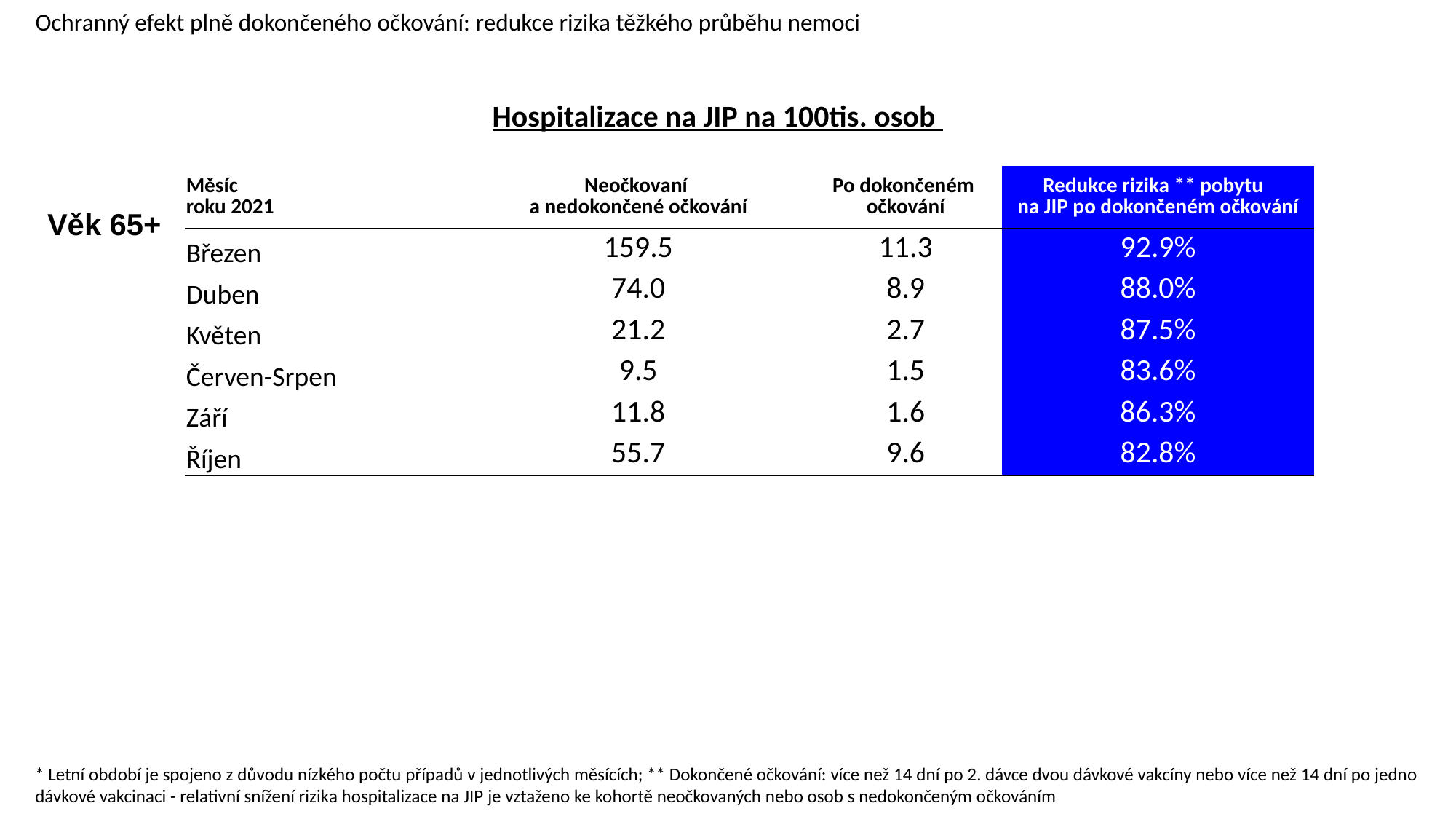

Ochranný efekt plně dokončeného očkování: redukce rizika těžkého průběhu nemoci
Hospitalizace na JIP na 100tis. osob
|  |  |  |  |
| --- | --- | --- | --- |
| Měsíc roku 2021 | Neočkovaní a nedokončené očkování | Po dokončeném očkování | Redukce rizika \*\* pobytu na JIP po dokončeném očkování |
| Březen | 159.5 | 11.3 | 92.9% |
| Duben | 74.0 | 8.9 | 88.0% |
| Květen | 21.2 | 2.7 | 87.5% |
| Červen-Srpen | 9.5 | 1.5 | 83.6% |
| Září | 11.8 | 1.6 | 86.3% |
| Říjen | 55.7 | 9.6 | 82.8% |
Věk 65+
* Letní období je spojeno z důvodu nízkého počtu případů v jednotlivých měsících; ** Dokončené očkování: více než 14 dní po 2. dávce dvou dávkové vakcíny nebo více než 14 dní po jedno dávkové vakcinaci - relativní snížení rizika hospitalizace na JIP je vztaženo ke kohortě neočkovaných nebo osob s nedokončeným očkováním